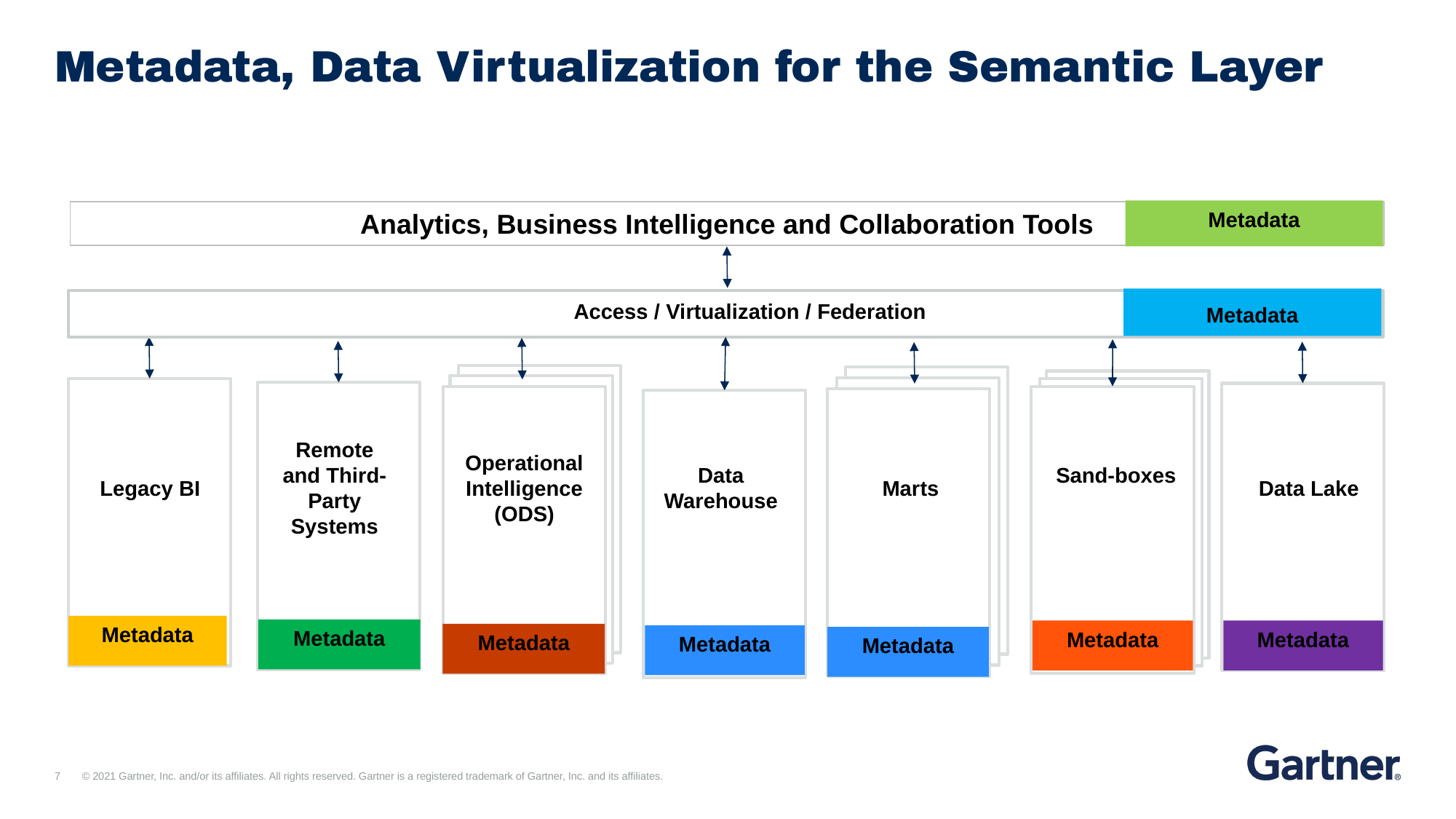

# Metadata, Data Virtualization for the Semantic Layer
Metadata
Analytics, Business Intelligence and Collaboration Tools
Metadata

Access / Virtualization / Federation

Remote and Third-Party Systems
Operational Intelligence
(ODS)
Data Warehouse
Sand-boxes
Legacy BI
Marts
Data Lake
Metadata
Metadata
Metadata
Metadata
Metadata
Metadata
Metadata